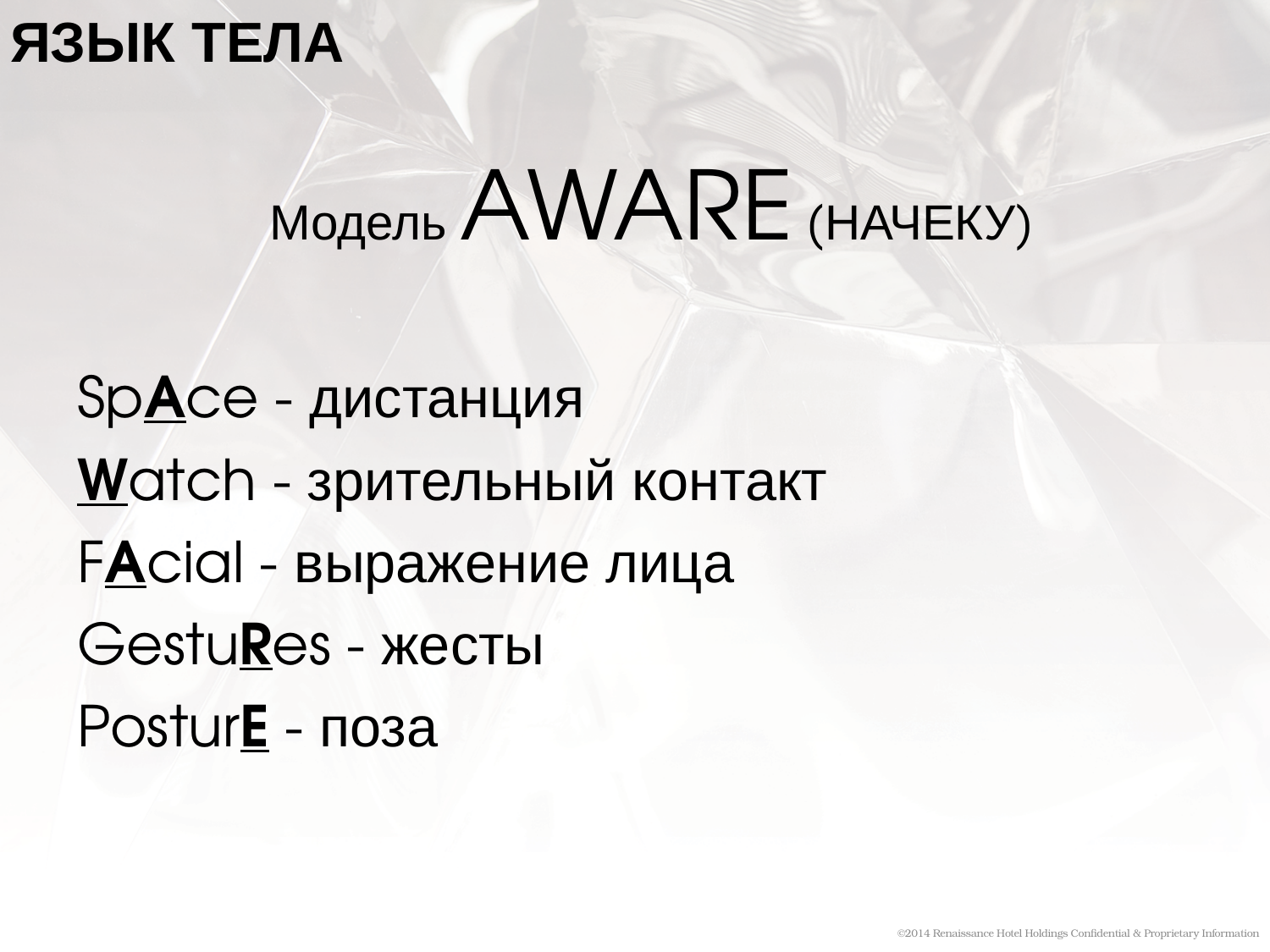

ЯЗЫК ТЕЛА
Модель AWARE (НАЧЕКУ)
SpAce - дистанция
Watch - зрительный контакт
FAcial - выражение лица
GestuRes - жесты
PosturE - поза